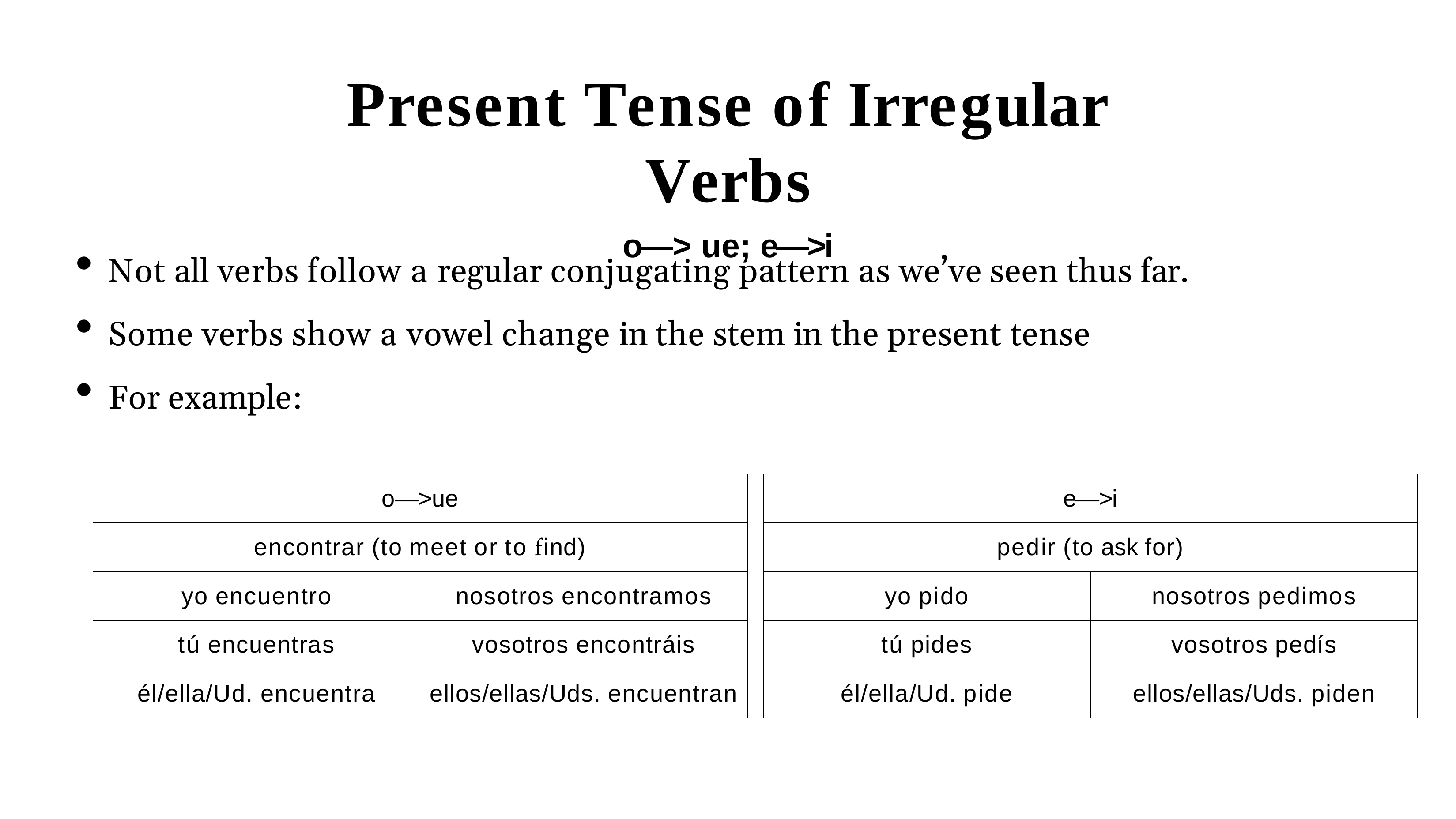

# Present Tense of Irregular Verbs
o—> ue; e—>i
Not all verbs follow a regular conjugating pattern as we’ve seen thus far.
Some verbs show a vowel change in the stem in the present tense
For example:
| o—>ue |  |
| --- | --- |
| encontrar (to meet or to find) |  |
| yo encuentro | nosotros encontramos |
| tú encuentras | vosotros encontráis |
| él/ella/Ud. encuentra | ellos/ellas/Uds. encuentran |
| e—>i |  |
| --- | --- |
| pedir (to ask for) |  |
| yo pido | nosotros pedimos |
| tú pides | vosotros pedís |
| él/ella/Ud. pide | ellos/ellas/Uds. piden |